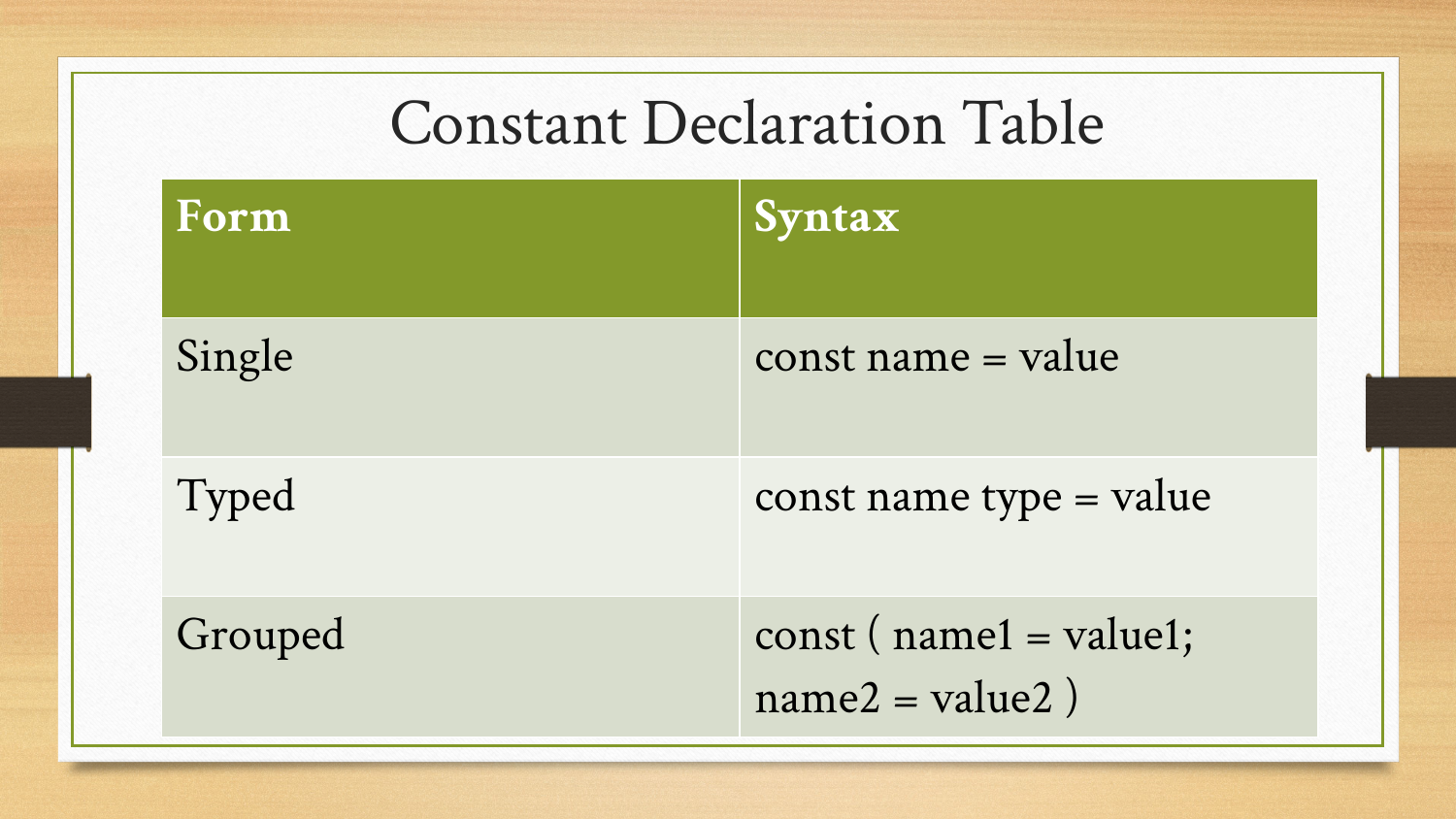

# Constant Declaration Table
| Form | Syntax |
| --- | --- |
| Single | const name = value |
| Typed | const name type = value |
| Grouped | const ( name1 = value1; name2 = value2 ) |